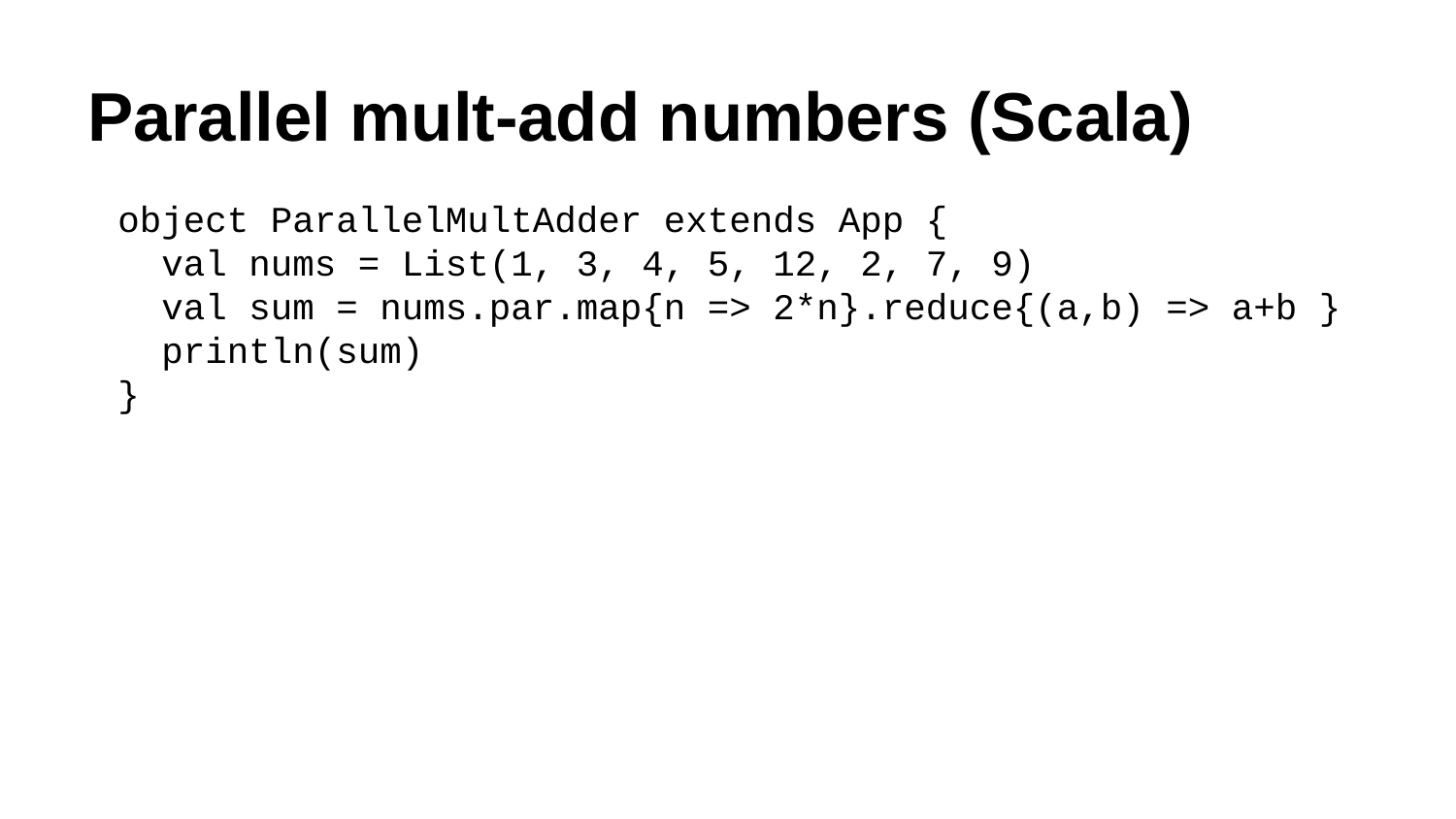

# Parallel mult-add numbers (Scala)
object ParallelMultAdder extends App {
  val nums = List(1, 3, 4, 5, 12, 2, 7, 9)
  val sum = nums.par.map{n => 2*n}.reduce{(a,b) => a+b }
  println(sum)
}